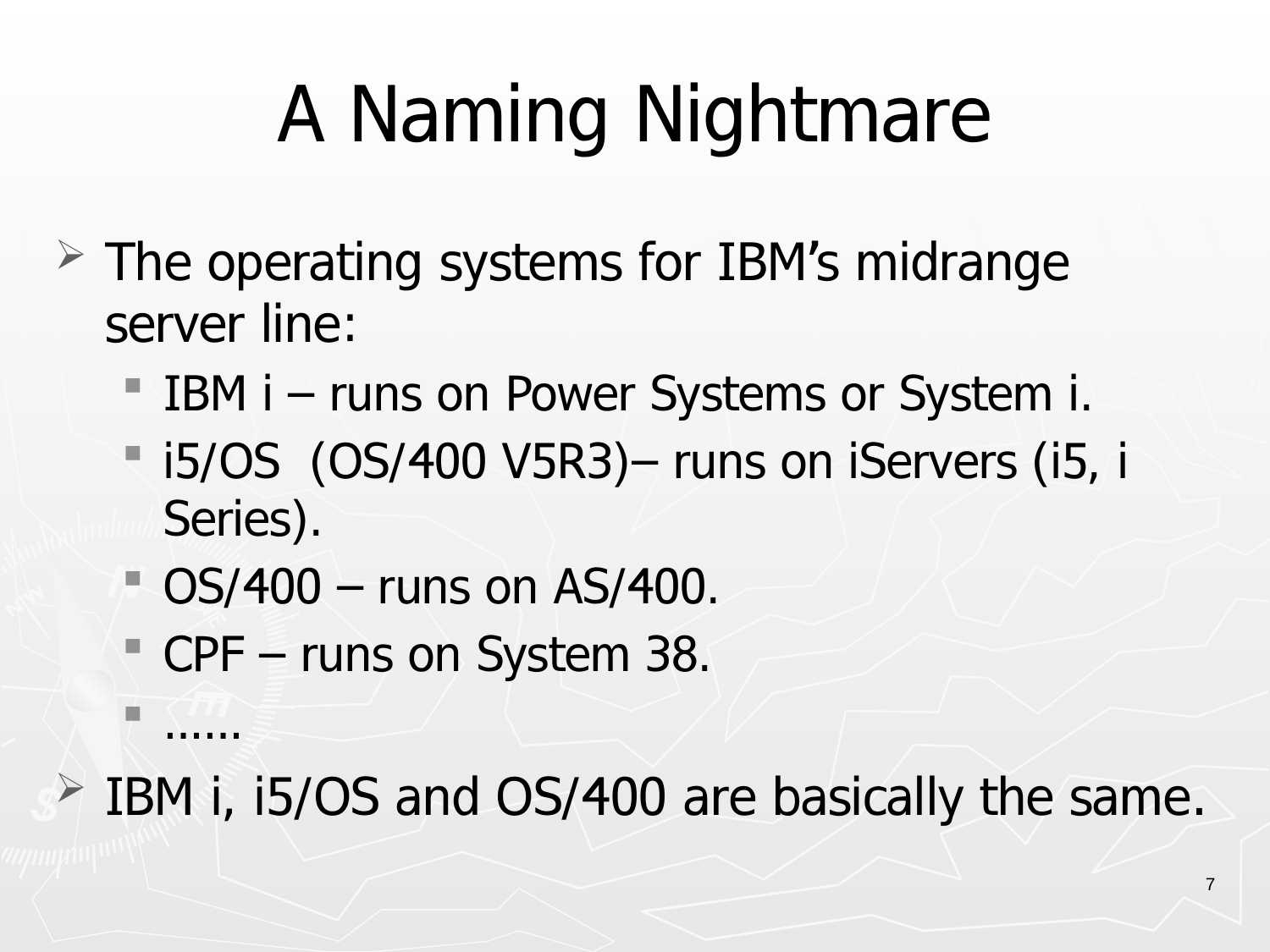

# A Naming Nightmare
The operating systems for IBM’s midrange server line:
IBM i – runs on Power Systems or System i.
i5/OS  (OS/400 V5R3)– runs on iServers (i5, i Series).
OS/400 – runs on AS/400.
CPF – runs on System 38.
……
IBM i, i5/OS and OS/400 are basically the same.

7